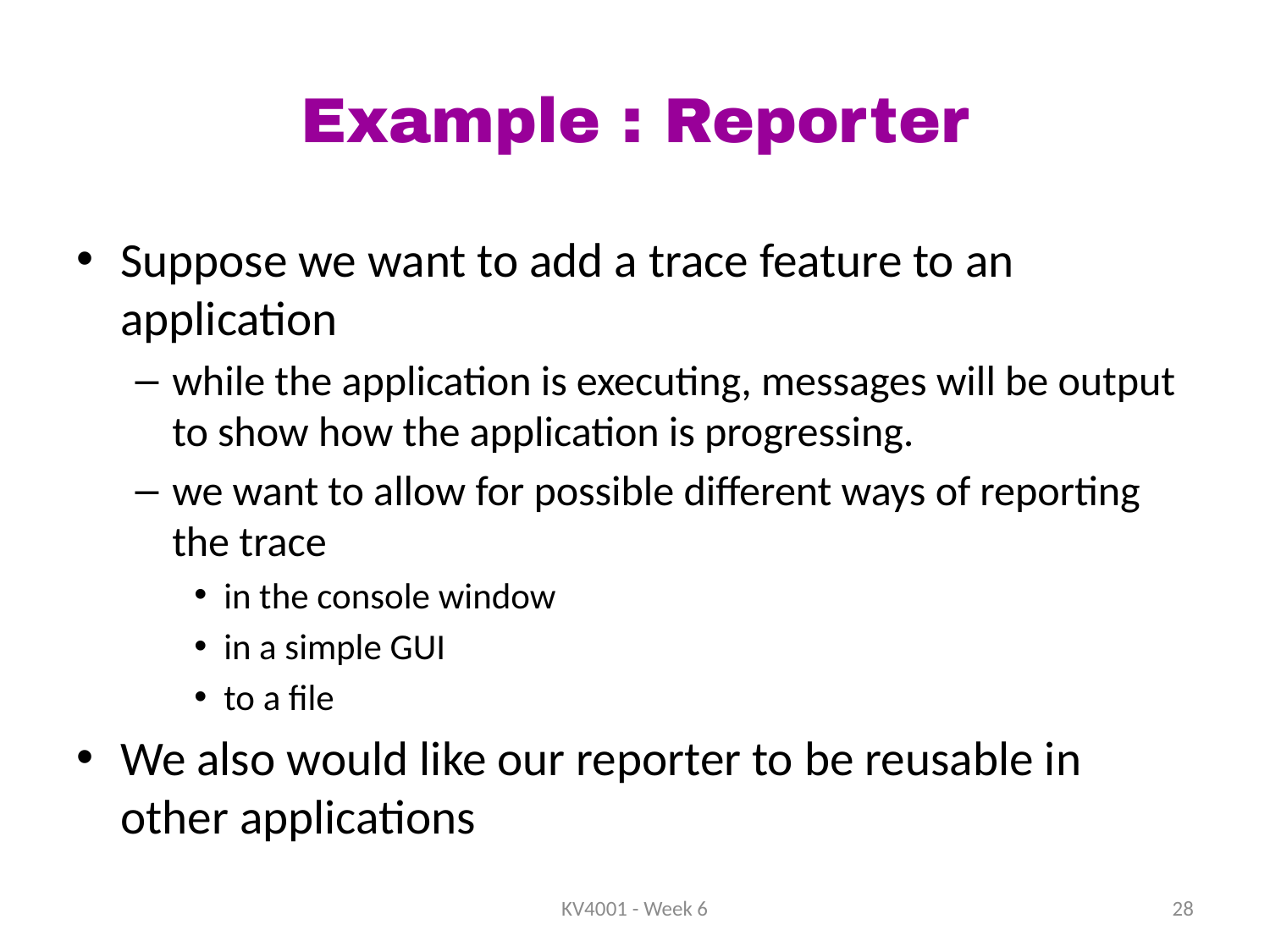

# Example : Reporter
Suppose we want to add a trace feature to an application
while the application is executing, messages will be output to show how the application is progressing.
we want to allow for possible different ways of reporting the trace
in the console window
in a simple GUI
to a file
We also would like our reporter to be reusable in other applications

KV4001 - Week 6
28